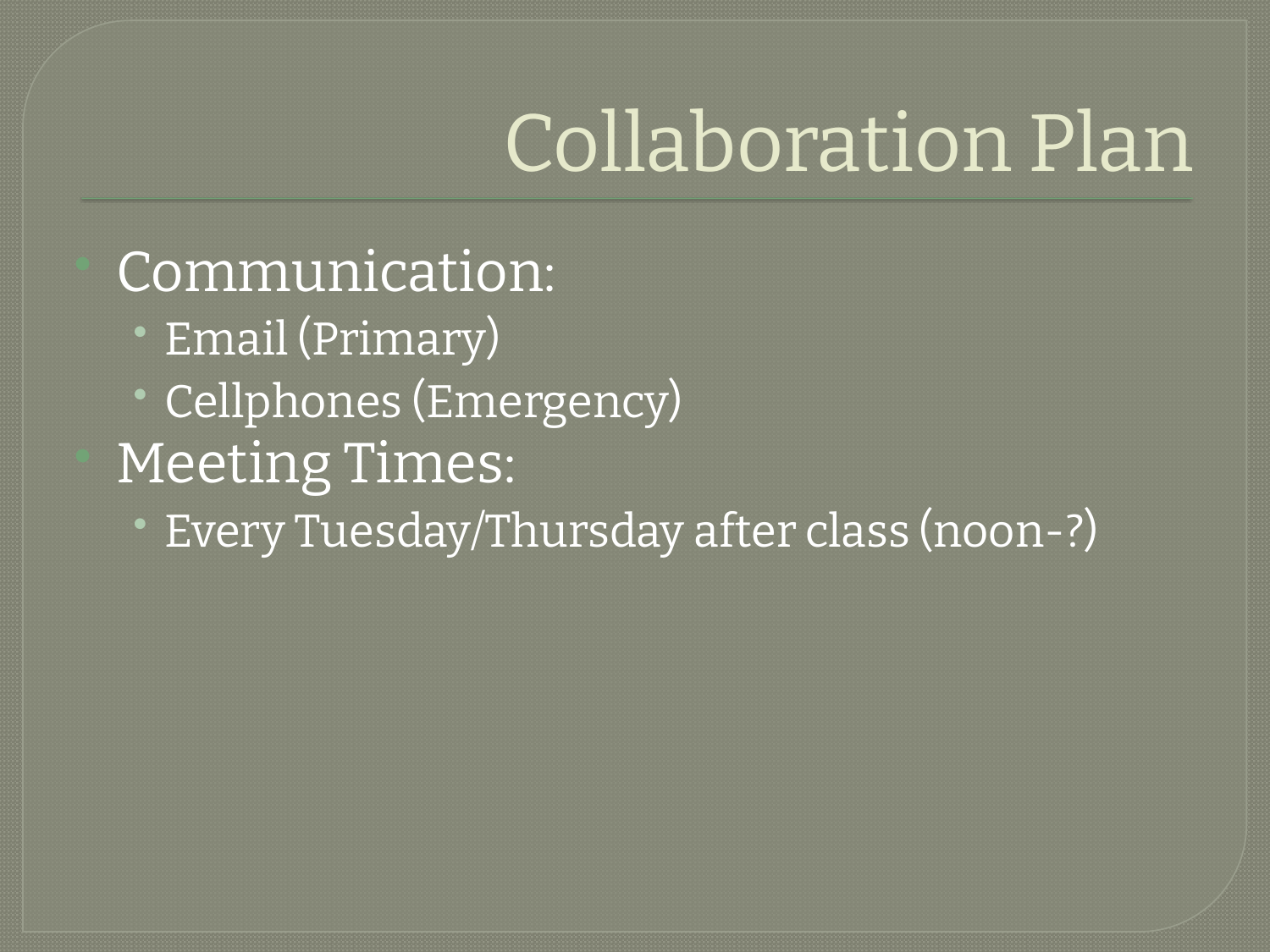

# Collaboration Plan
Communication:
Email (Primary)
Cellphones (Emergency)
Meeting Times:
Every Tuesday/Thursday after class (noon-?)